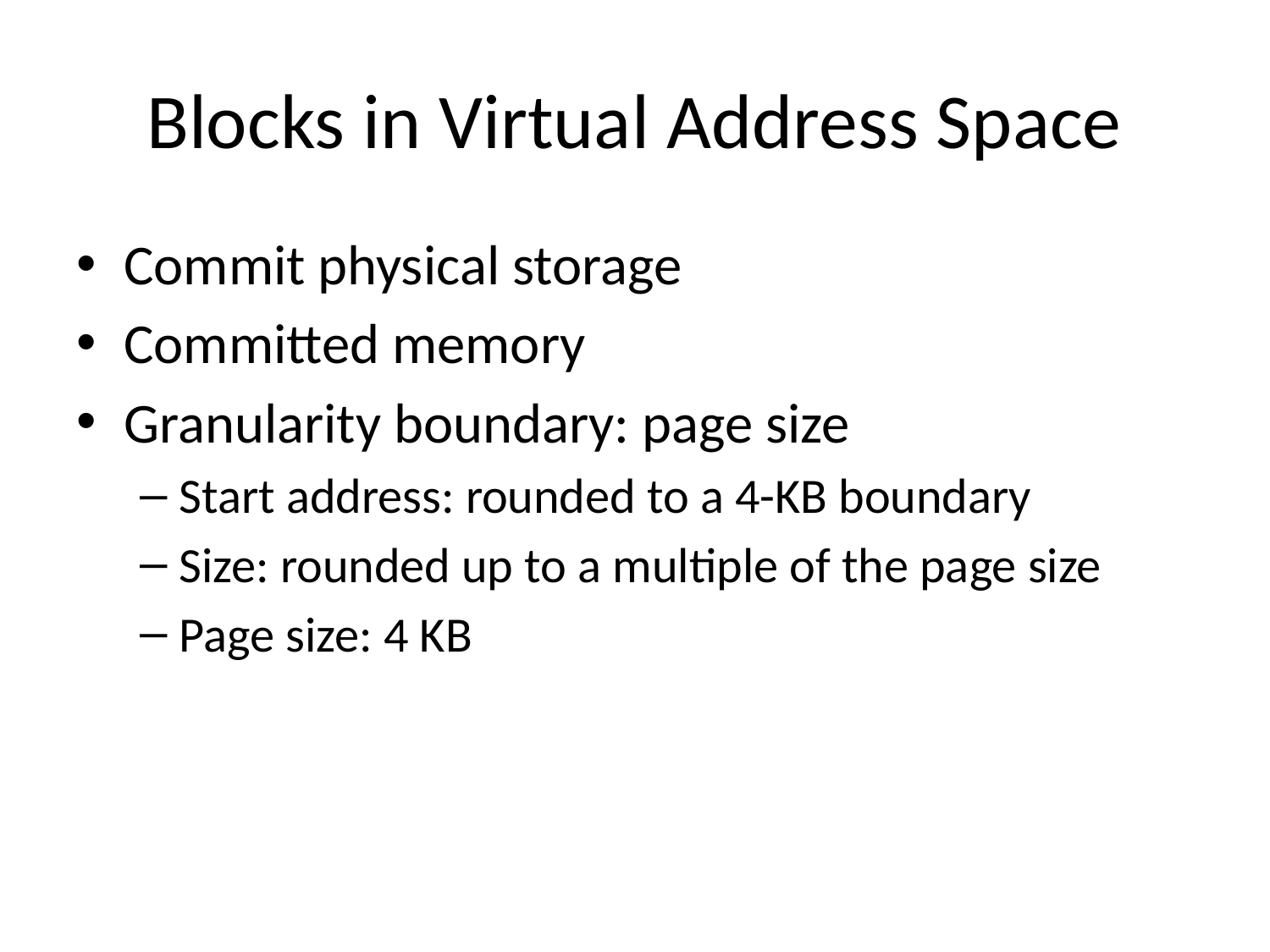

# Blocks in Virtual Address Space
Commit physical storage
Committed memory
Granularity boundary: page size
Start address: rounded to a 4-KB boundary
Size: rounded up to a multiple of the page size
Page size: 4 KB